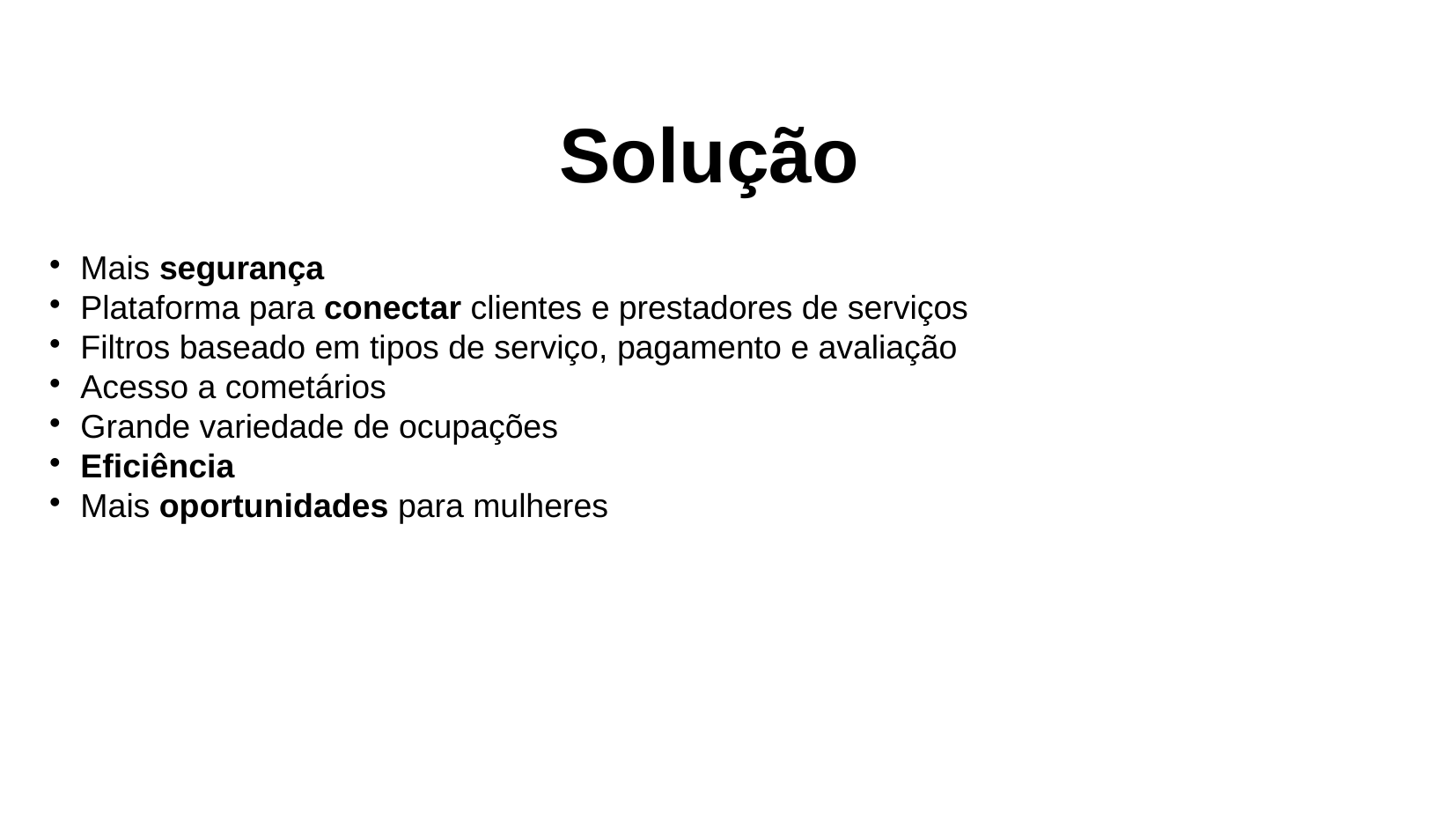

Solução
Mais segurança
Plataforma para conectar clientes e prestadores de serviços
Filtros baseado em tipos de serviço, pagamento e avaliação
Acesso a cometários
Grande variedade de ocupações
Eficiência
Mais oportunidades para mulheres